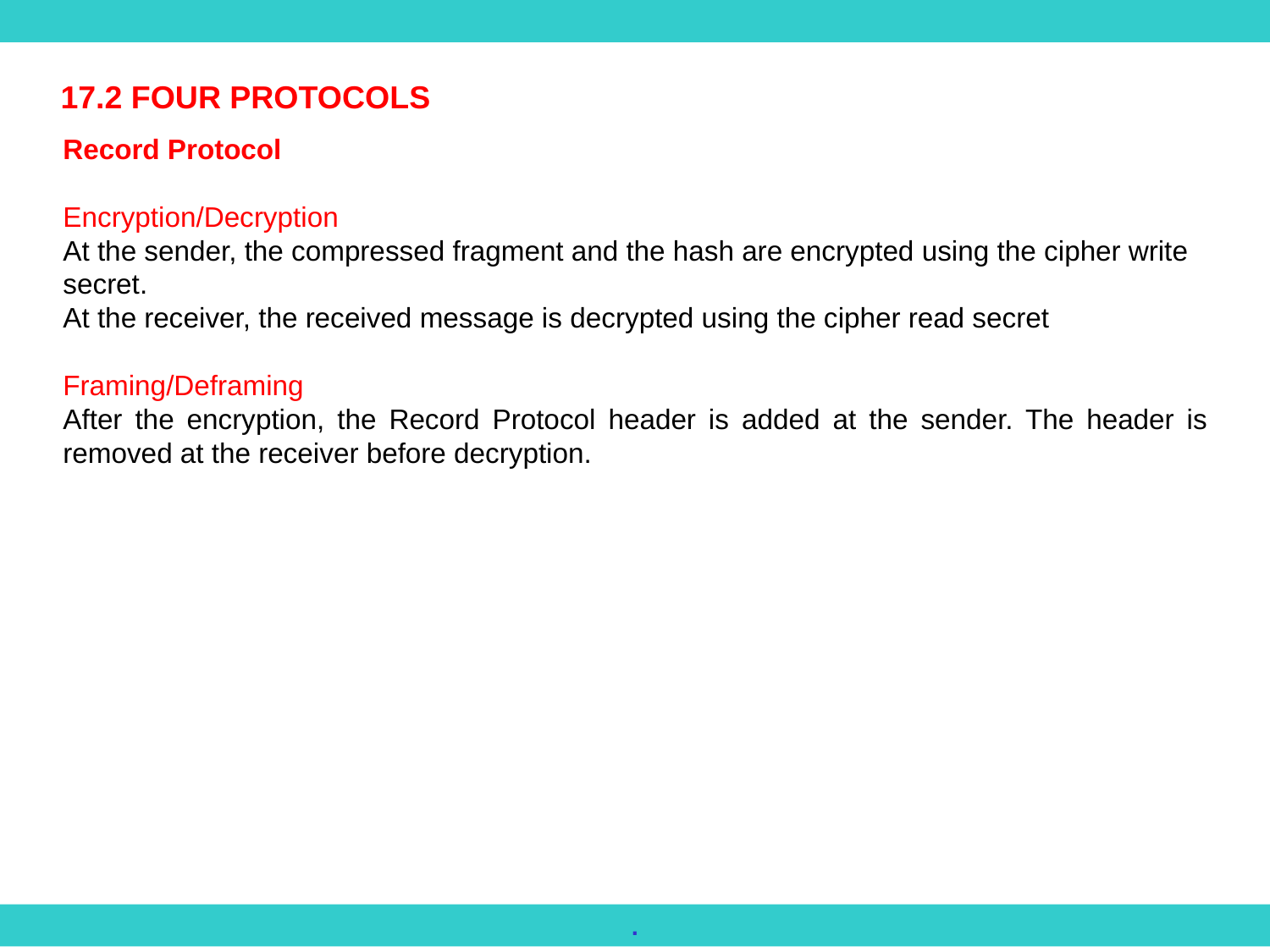

17.2 FOUR PROTOCOLS
Record Protocol

Encryption/Decryption
At the sender, the compressed fragment and the hash are encrypted using the cipher write secret.
At the receiver, the received message is decrypted using the cipher read secret

Framing/Deframing
After the encryption, the Record Protocol header is added at the sender. The header is removed at the receiver before decryption.
.